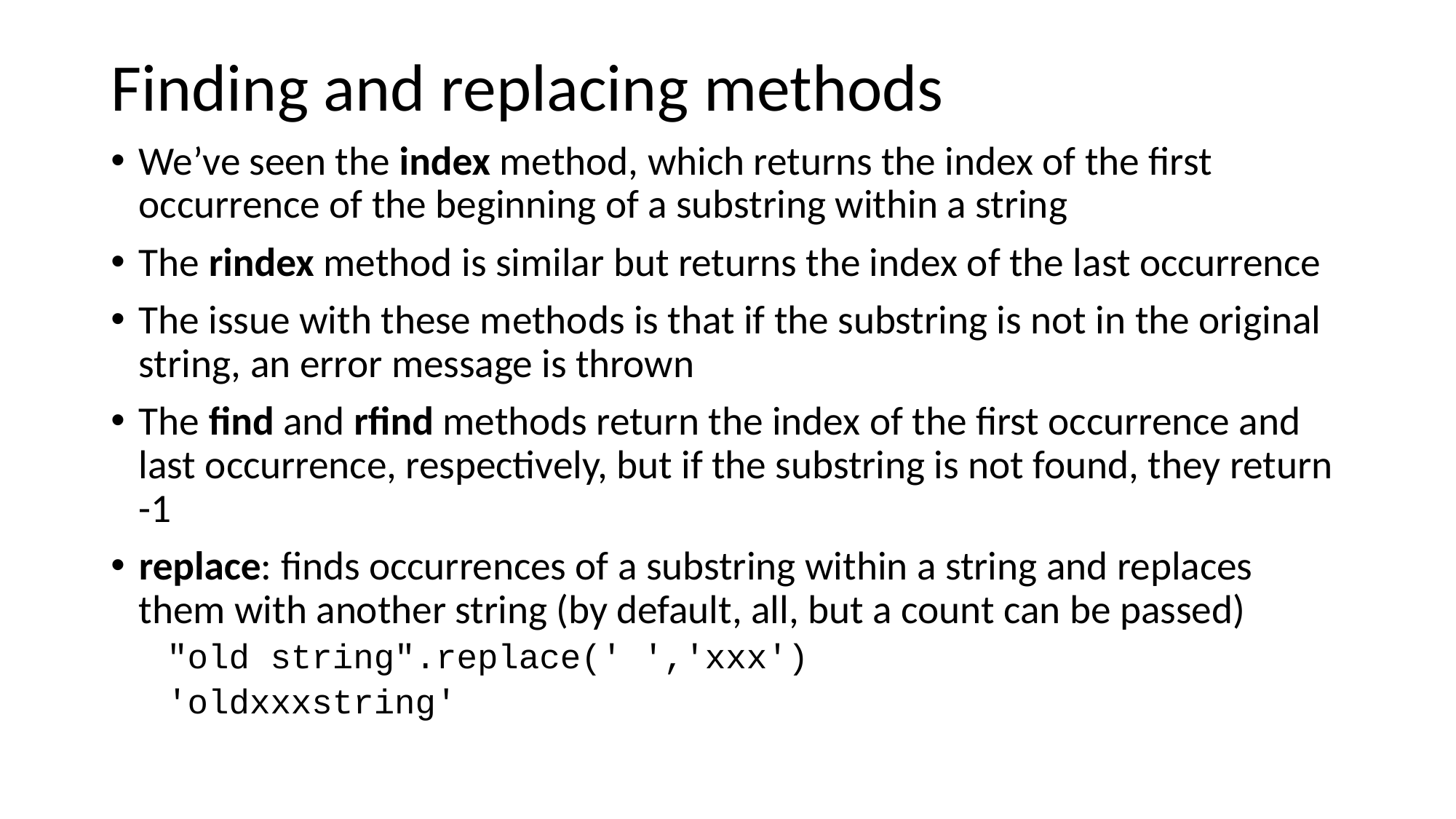

# Finding and replacing methods
We’ve seen the index method, which returns the index of the first occurrence of the beginning of a substring within a string
The rindex method is similar but returns the index of the last occurrence
The issue with these methods is that if the substring is not in the original string, an error message is thrown
The find and rfind methods return the index of the first occurrence and last occurrence, respectively, but if the substring is not found, they return -1
replace: finds occurrences of a substring within a string and replaces them with another string (by default, all, but a count can be passed)
"old string".replace(' ','xxx')
'oldxxxstring'